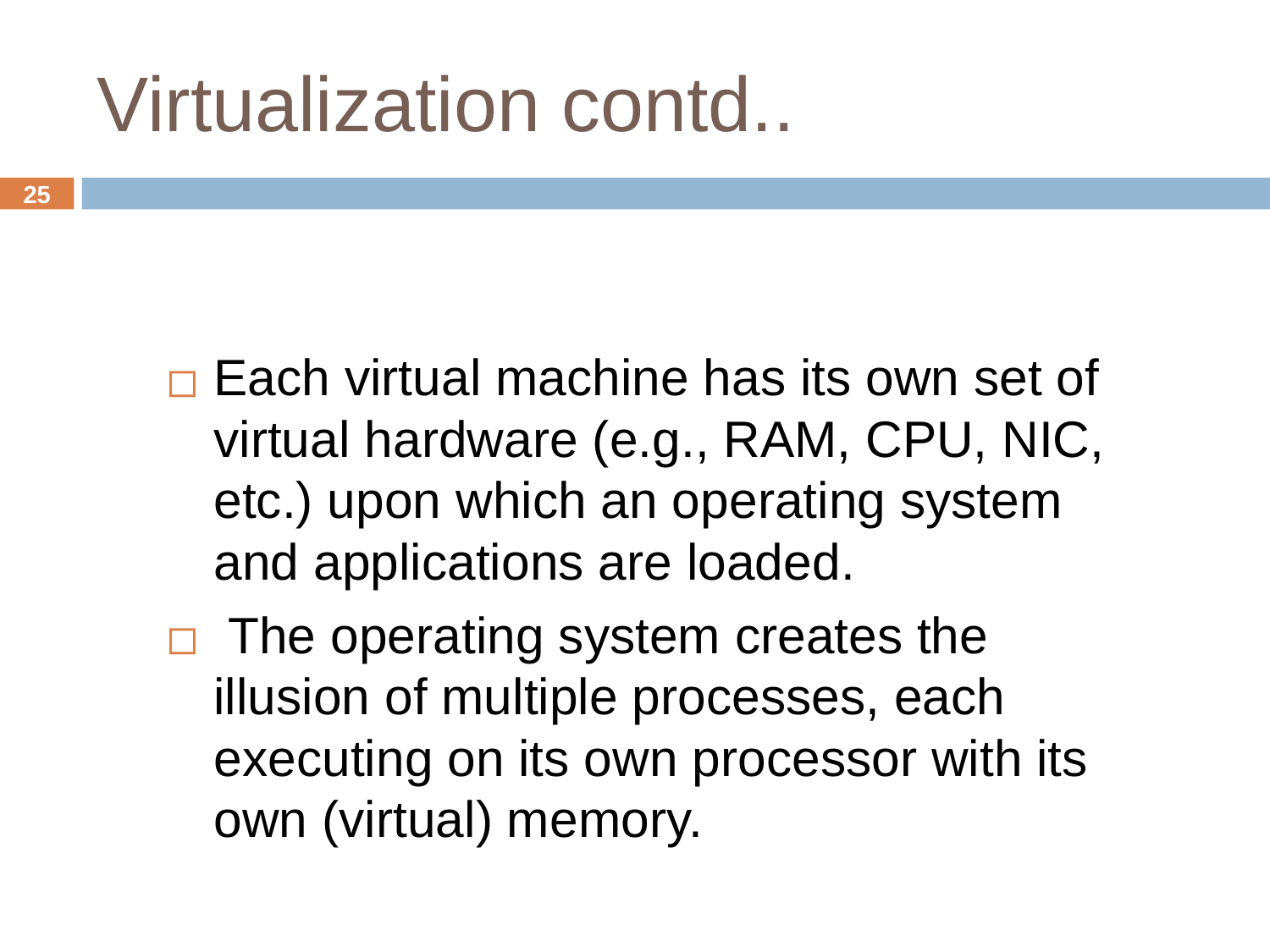

# Virtualization contd..
25
Each virtual machine has its own set of virtual hardware (e.g., RAM, CPU, NIC, etc.) upon which an operating system and applications are loaded.
 The operating system creates the illusion of multiple processes, each executing on its own processor with its own (virtual) memory.